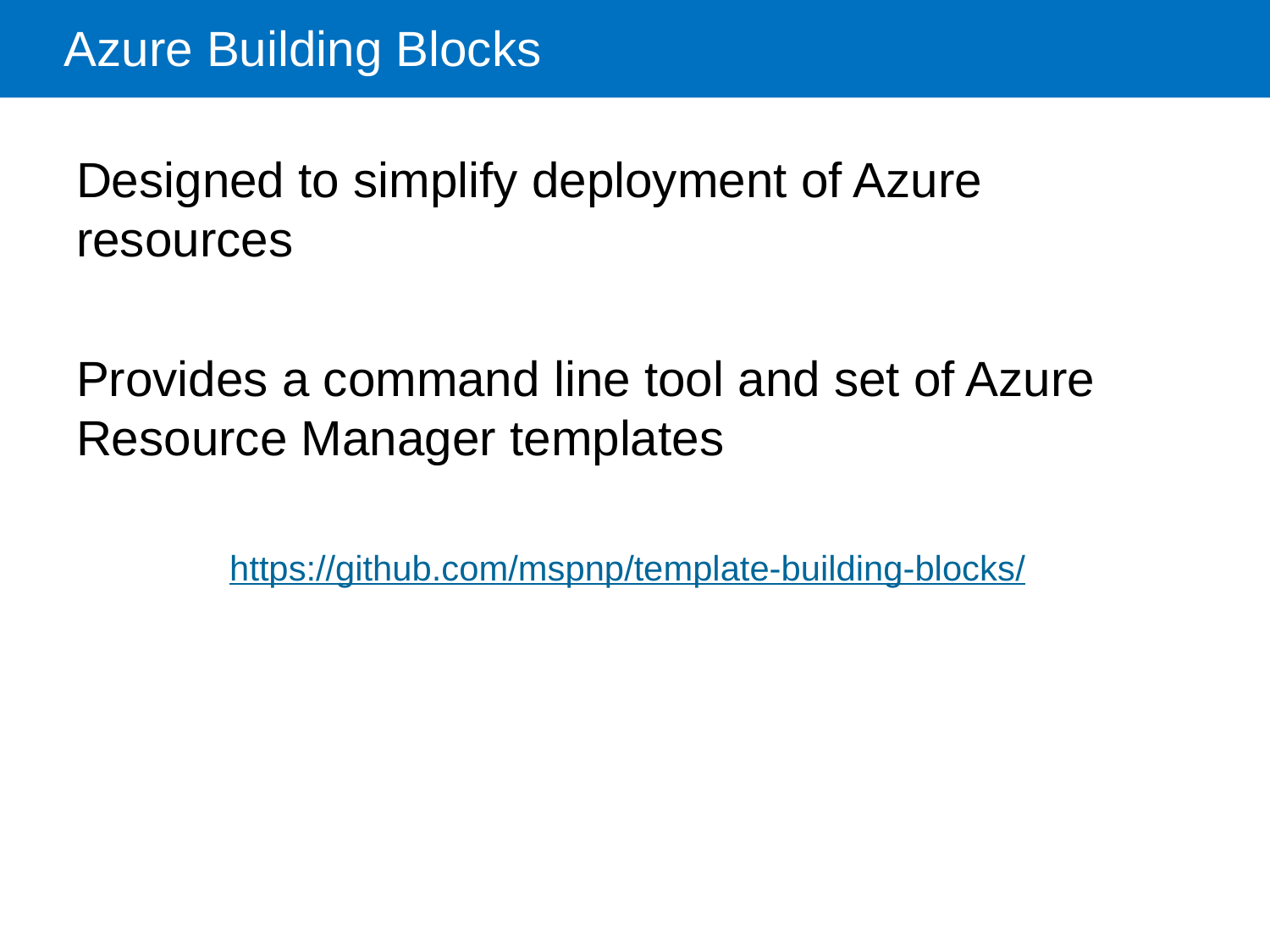

# Azure Building Blocks
Designed to simplify deployment of Azure resources

Provides a command line tool and set of Azure Resource Manager templates

https://github.com/mspnp/template-building-blocks/